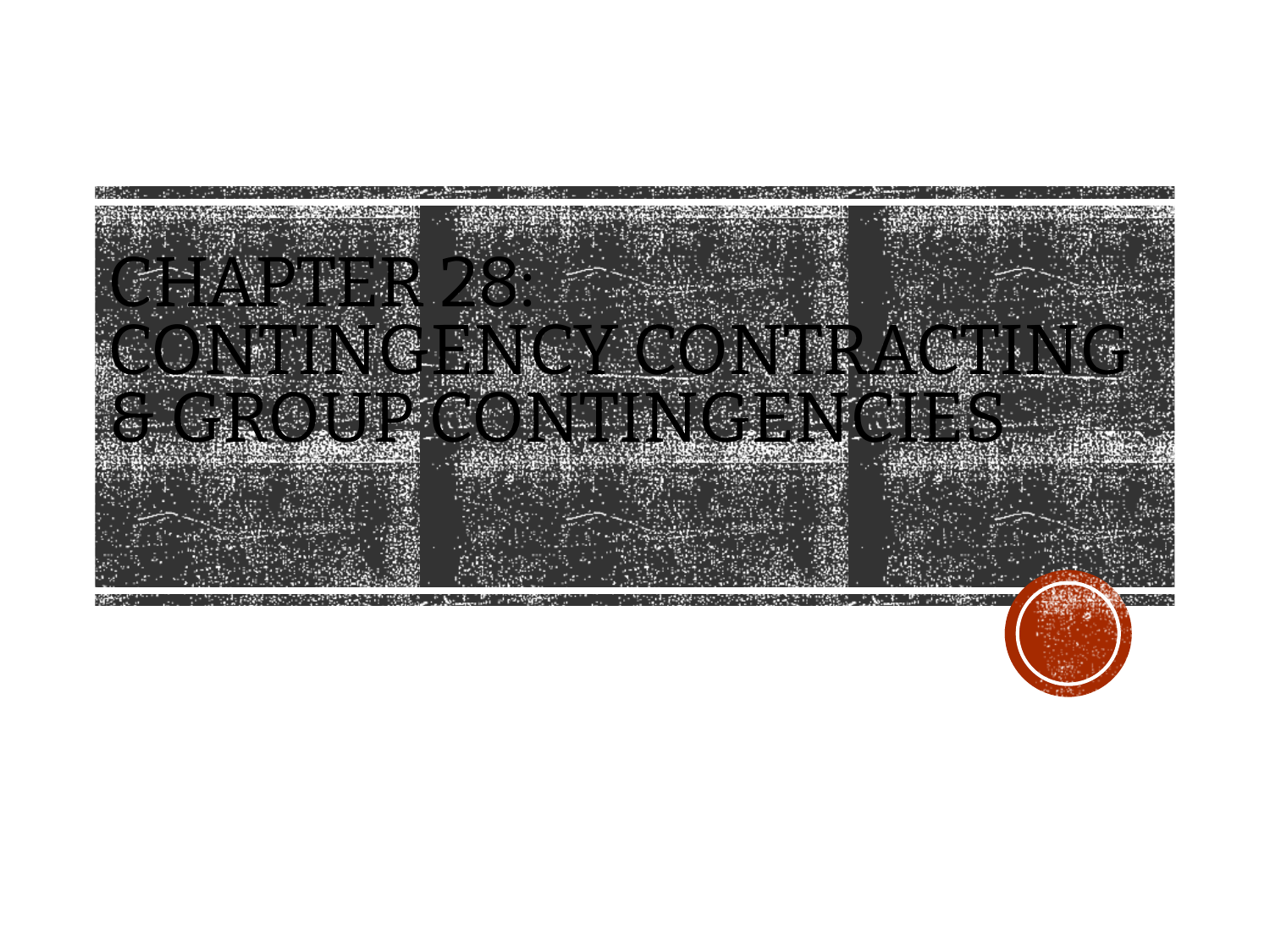

# Chapter 28: Contingency Contracting & Group Contingencies